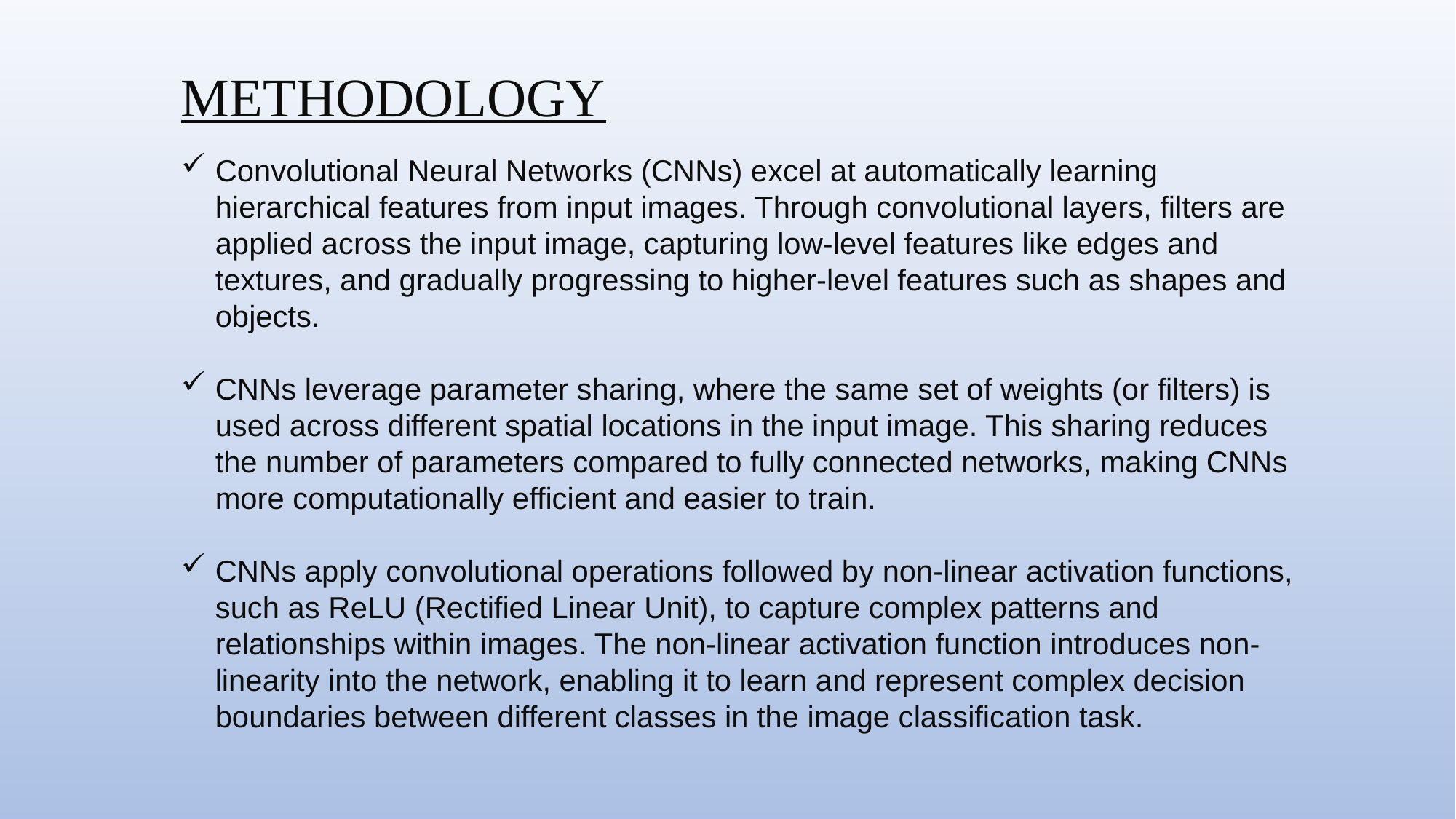

METHODOLOGY
Convolutional Neural Networks (CNNs) excel at automatically learning hierarchical features from input images. Through convolutional layers, filters are applied across the input image, capturing low-level features like edges and textures, and gradually progressing to higher-level features such as shapes and objects.

CNNs leverage parameter sharing, where the same set of weights (or filters) is used across different spatial locations in the input image. This sharing reduces the number of parameters compared to fully connected networks, making CNNs more computationally efficient and easier to train.

CNNs apply convolutional operations followed by non-linear activation functions, such as ReLU (Rectified Linear Unit), to capture complex patterns and relationships within images. The non-linear activation function introduces non-linearity into the network, enabling it to learn and represent complex decision boundaries between different classes in the image classification task.